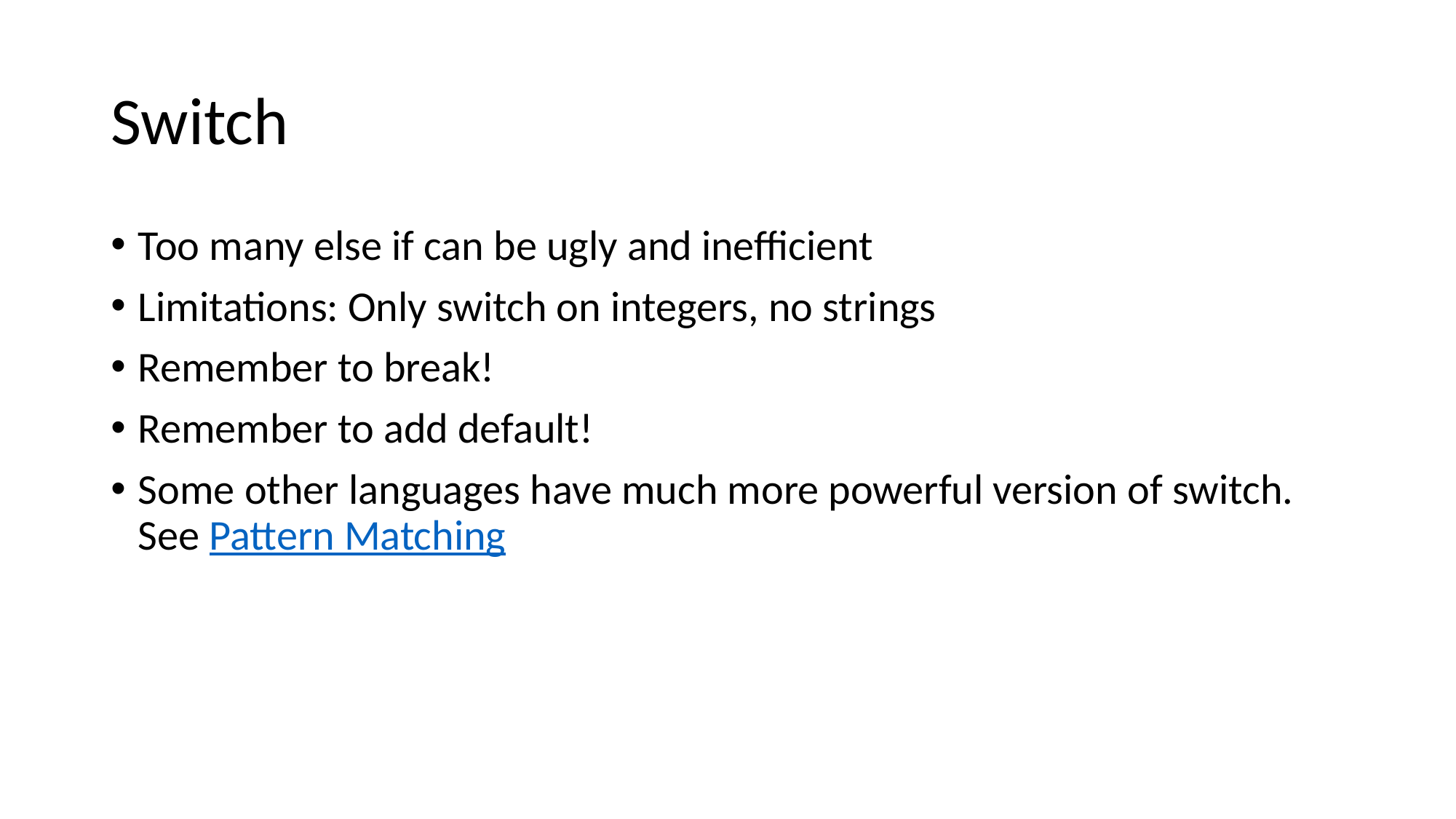

# Switch
Too many else if can be ugly and inefficient
Limitations: Only switch on integers, no strings
Remember to break!
Remember to add default!
Some other languages have much more powerful version of switch. See Pattern Matching